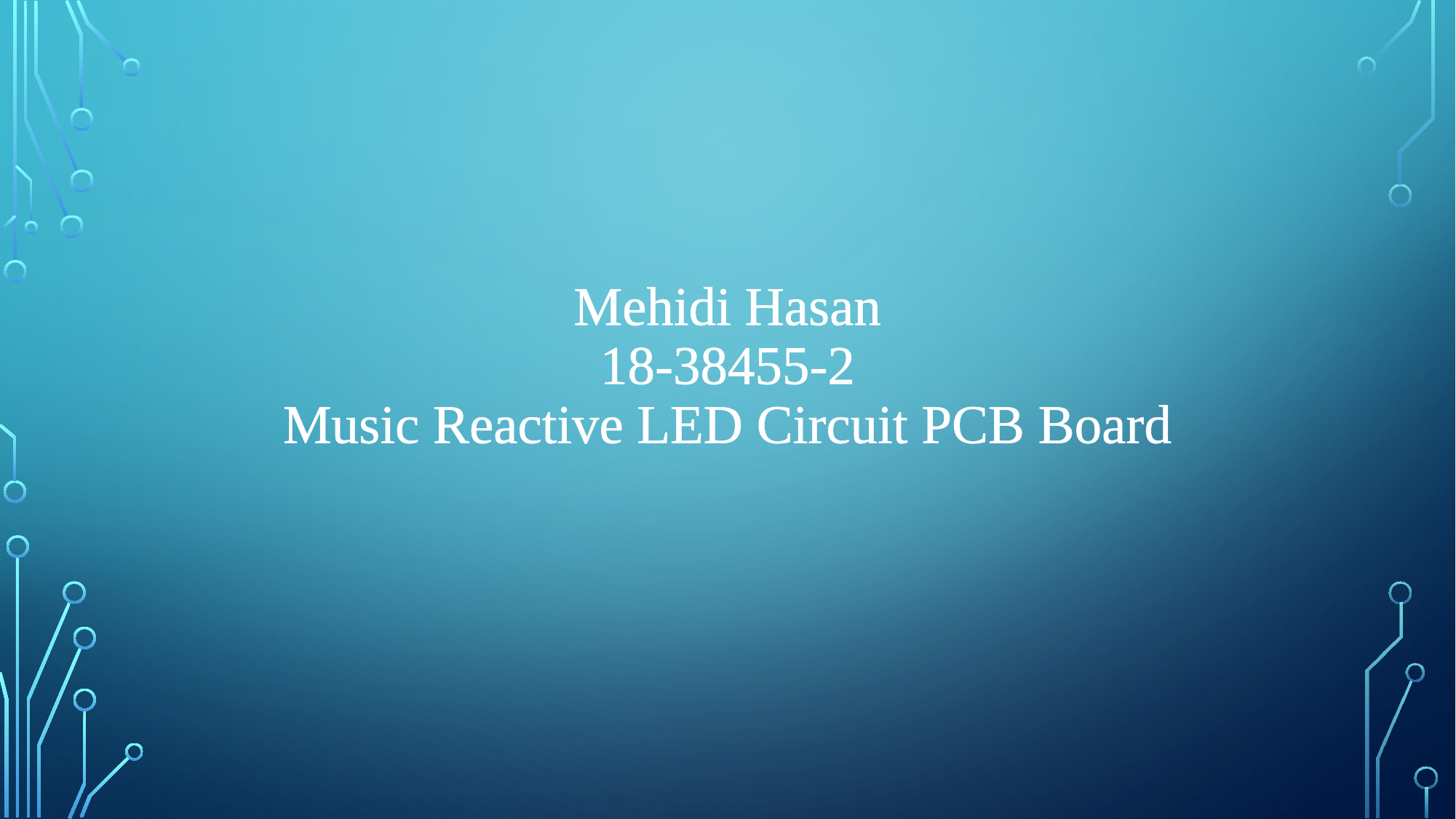

# Mehidi Hasan 18-38455-2 Music Reactive LED Circuit PCB Board